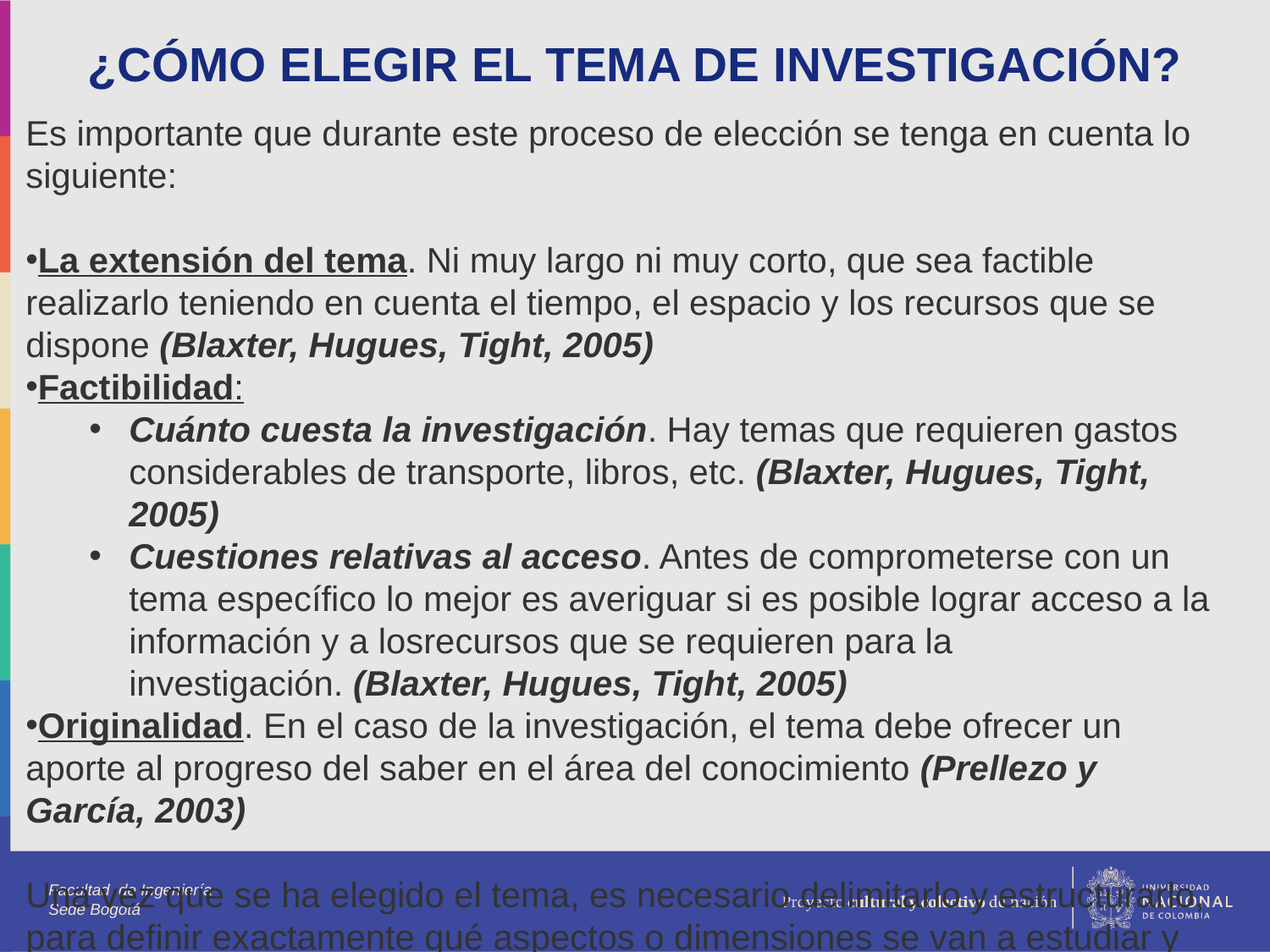

# ¿CÓMO ELEGIR EL TEMA DE INVESTIGACIÓN?
Es importante que durante este proceso de elección se tenga en cuenta lo siguiente:

La extensión del tema. Ni muy largo ni muy corto, que sea factible realizarlo teniendo en cuenta el tiempo, el espacio y los recursos que se dispone (Blaxter, Hugues, Tight, 2005)
Factibilidad:
Cuánto cuesta la investigación. Hay temas que requieren gastos considerables de transporte, libros, etc. (Blaxter, Hugues, Tight, 2005)
Cuestiones relativas al acceso. Antes de comprometerse con un tema específico lo mejor es averiguar si es posible lograr acceso a la información y a losrecursos que se requieren para la investigación. (Blaxter, Hugues, Tight, 2005)
Originalidad. En el caso de la investigación, el tema debe ofrecer un aporte al progreso del saber en el área del conocimiento (Prellezo y García, 2003)

Una vez que se ha elegido el tema, es necesario delimitarlo y estructurarlo, para definir exactamente qué aspectos o dimensiones se van a estudiar y de este modo plantear el objeto de estudio (Emparan y Martínez, 2011).
Facultad  de Ingeniería
Sede Bogotá